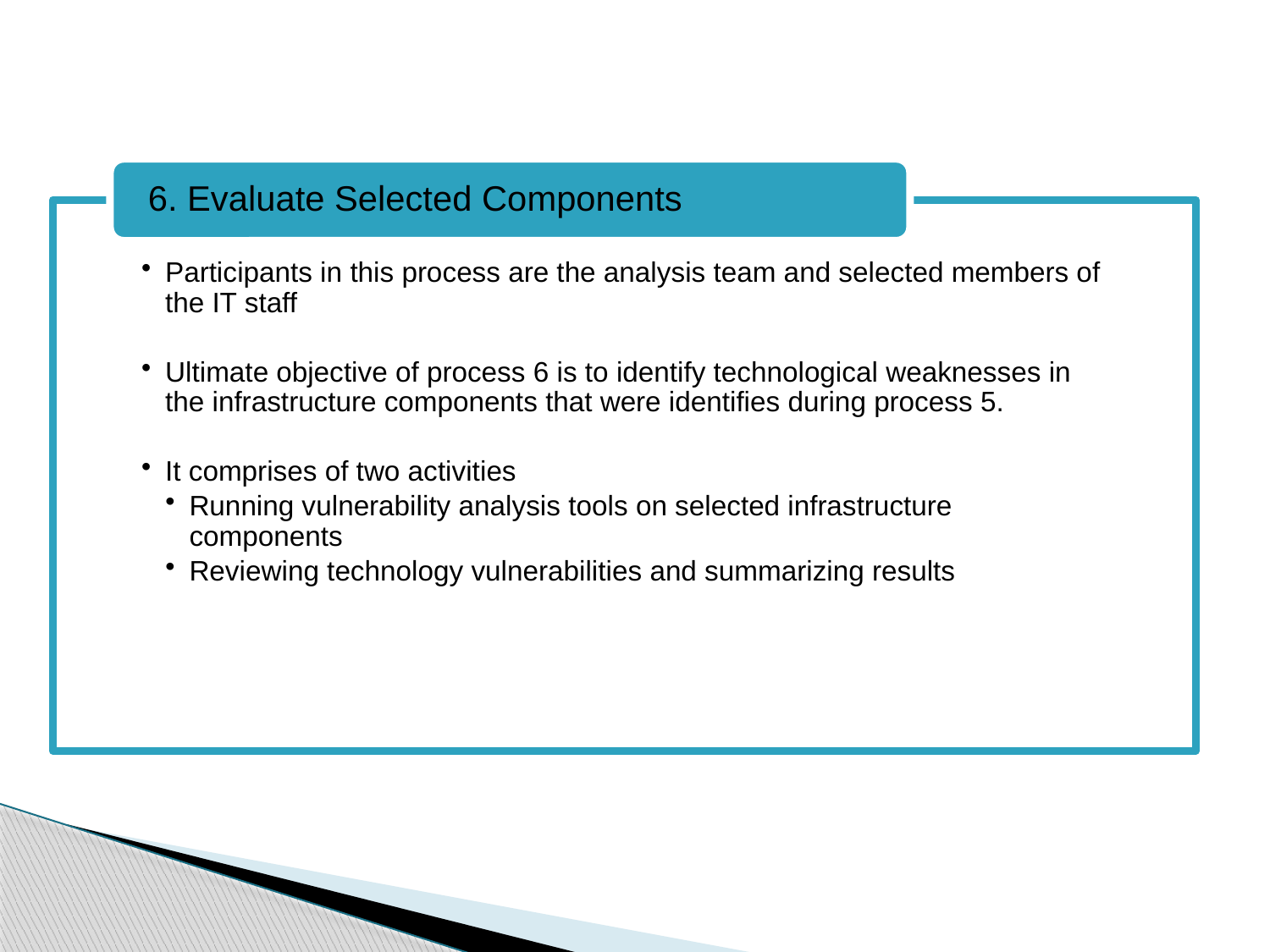

#
Participants in this process are the analysis team and selected members of the IT staff

Ultimate objective of process 6 is to identify technological weaknesses in the infrastructure components that were identifies during process 5.

It comprises of two activities
Running vulnerability analysis tools on selected infrastructure components
Reviewing technology vulnerabilities and summarizing results
6. Evaluate Selected Components